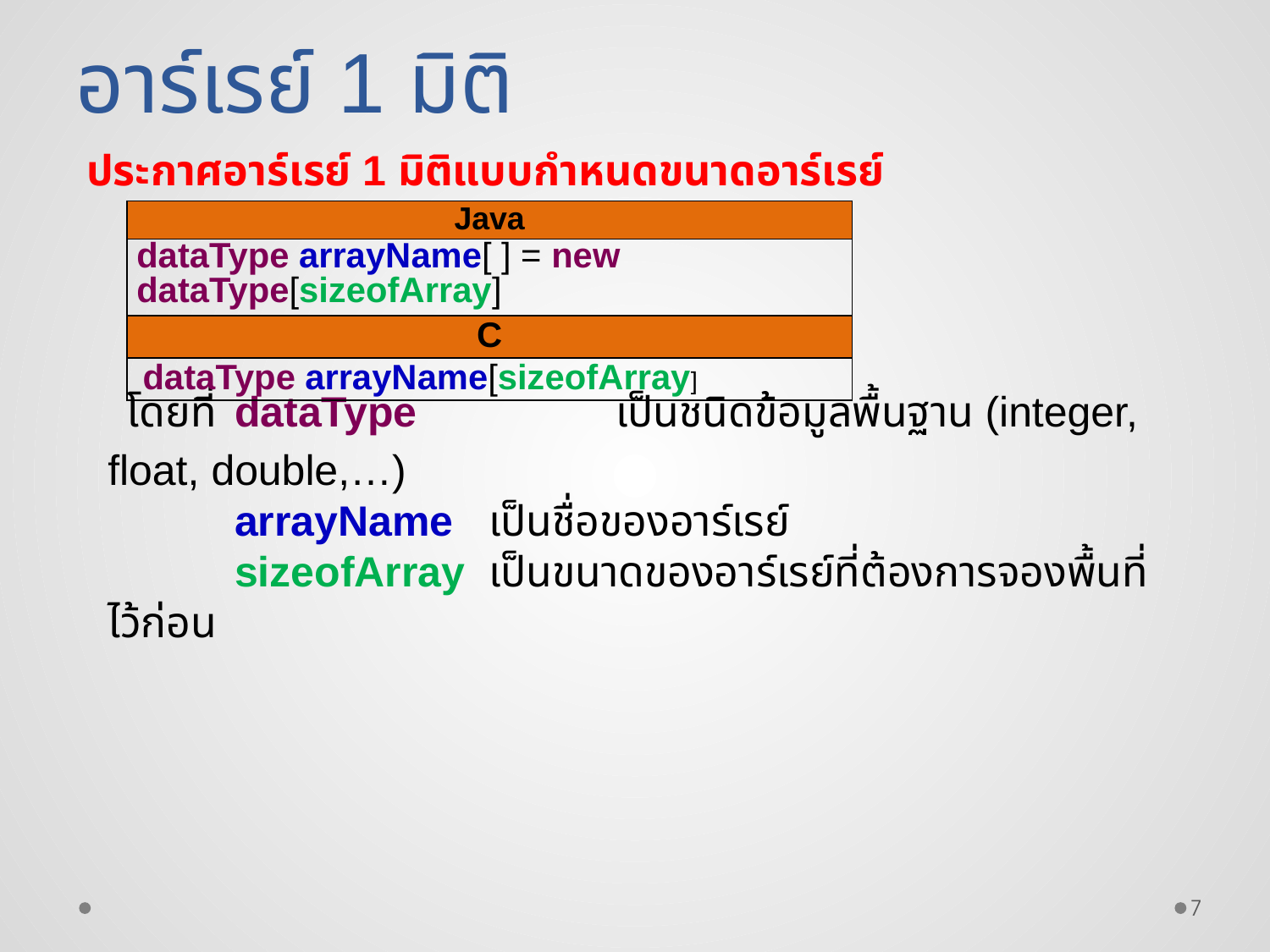

อาร์เรย์ 1 มิติ
ประกาศอาร์เรย์ 1 มิติแบบกำหนดขนาดอาร์เรย์
| Java |
| --- |
| dataType arrayName[ ] = new dataType[sizeofArray] |
| C |
| dataType arrayName[sizeofArray] |
 โดยที่ 	dataType		เป็นชนิดข้อมูลพื้นฐาน (integer, float, double,…)
	arrayName	เป็นชื่อของอาร์เรย์
	sizeofArray	เป็นขนาดของอาร์เรย์ที่ต้องการจองพื้นที่ไว้ก่อน
7